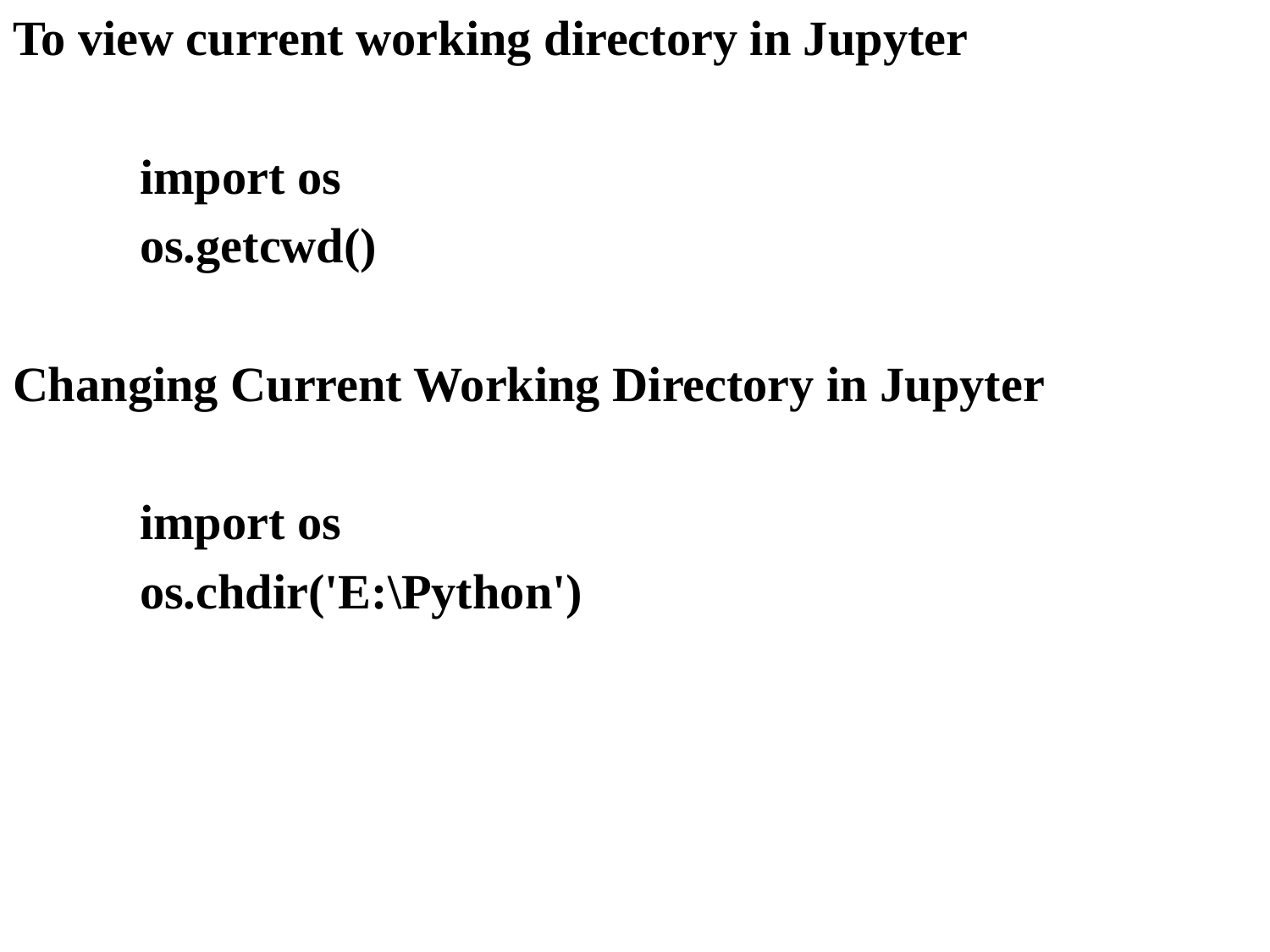

To view current working directory in Jupyter

	import os
	os.getcwd()

Changing Current Working Directory in Jupyter

	import os
	os.chdir('E:\Python')